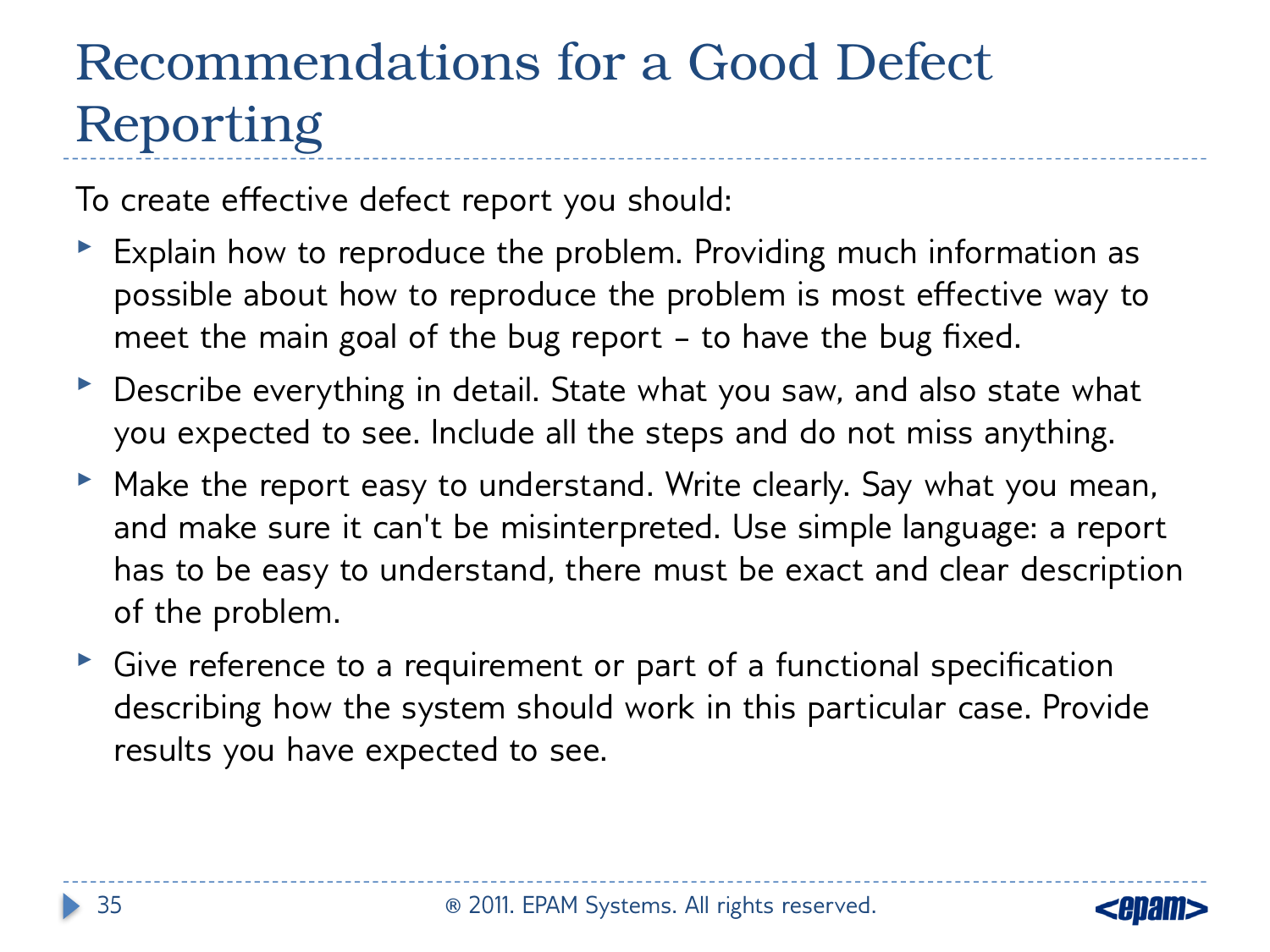

# Recommendations for a Good Defect Reporting
To create effective defect report you should:
Explain how to reproduce the problem. Providing much information as possible about how to reproduce the problem is most effective way to meet the main goal of the bug report – to have the bug fixed.
Describe everything in detail. State what you saw, and also state what you expected to see. Include all the steps and do not miss anything.
Make the report easy to understand. Write clearly. Say what you mean, and make sure it can't be misinterpreted. Use simple language: a report has to be easy to understand, there must be exact and clear description of the problem.
Give reference to a requirement or part of a functional specification describing how the system should work in this particular case. Provide results you have expected to see.

35
® 2011. EPAM Systems. All rights reserved.